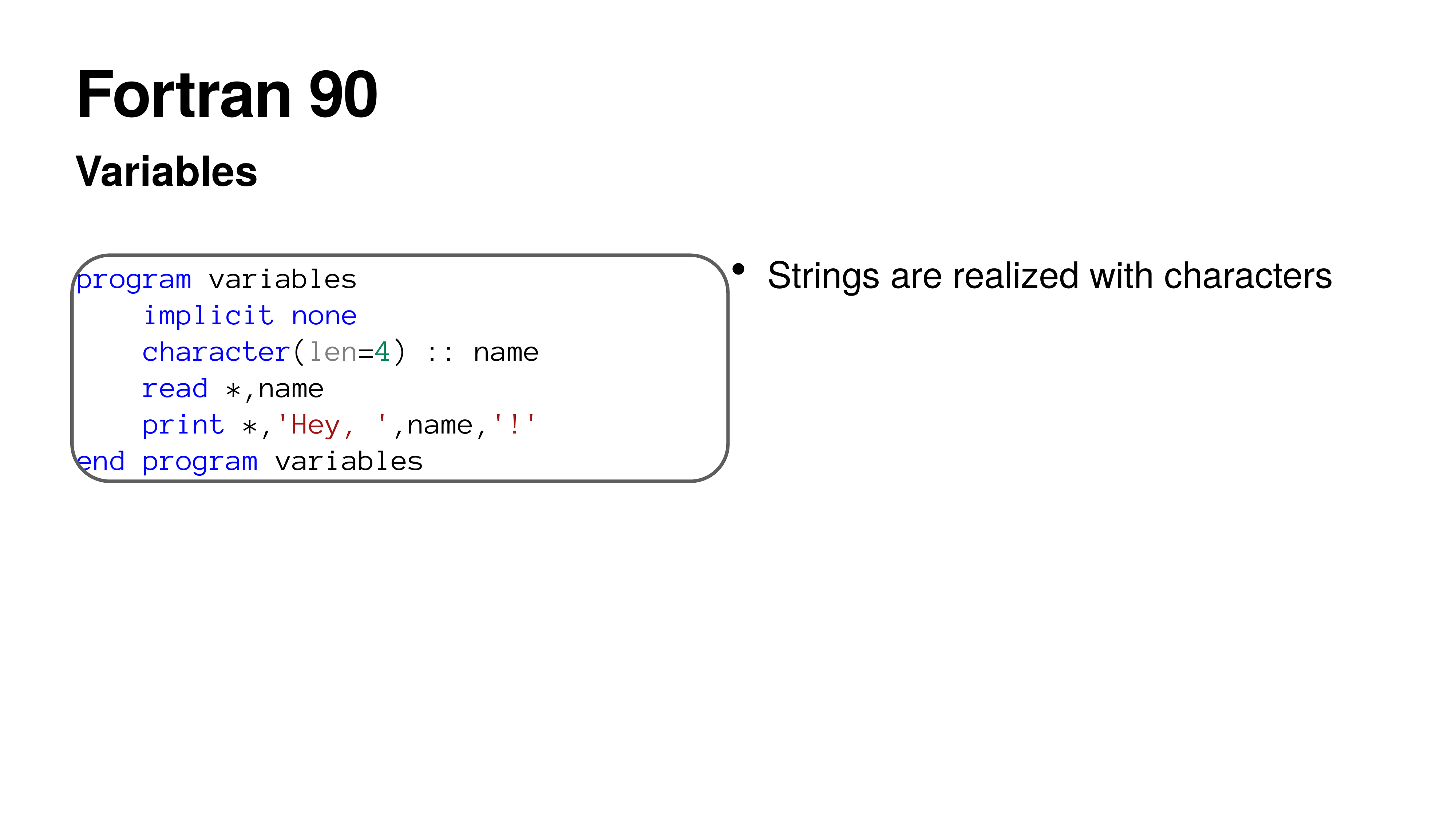

# Fortran 90
Variables
Strings are realized with characters
program variables
    implicit none
    character(len=4) :: name
    read *,name
    print *,'Hey, ',name,'!'
end program variables